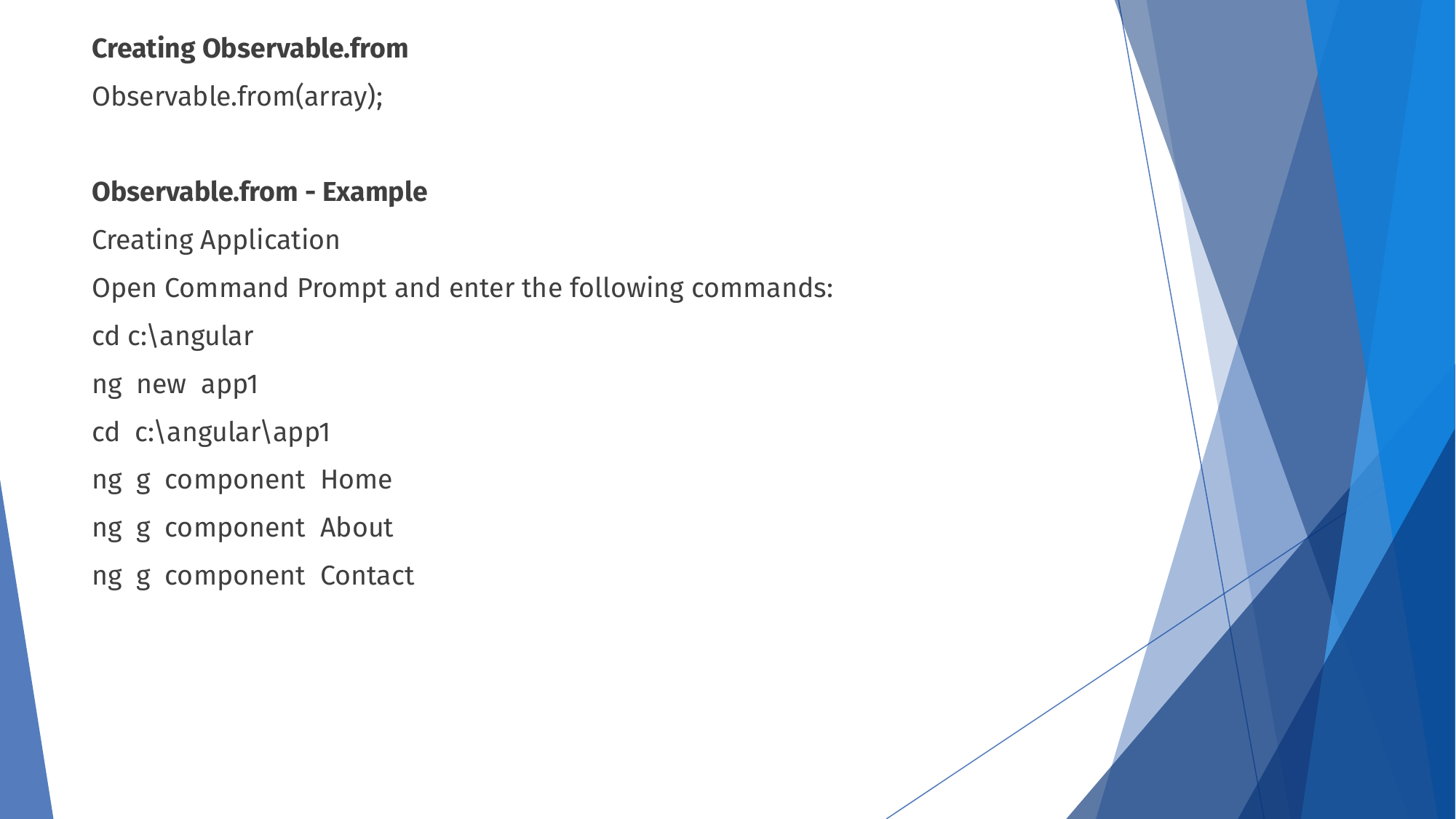

Creating Observable.from
Observable.from(array);

Observable.from - Example
Creating Application
Open Command Prompt and enter the following commands:
cd c:\angular
ng  new  app1
cd  c:\angular\app1
ng  g  component  Home
ng  g  component  About
ng  g  component  Contact